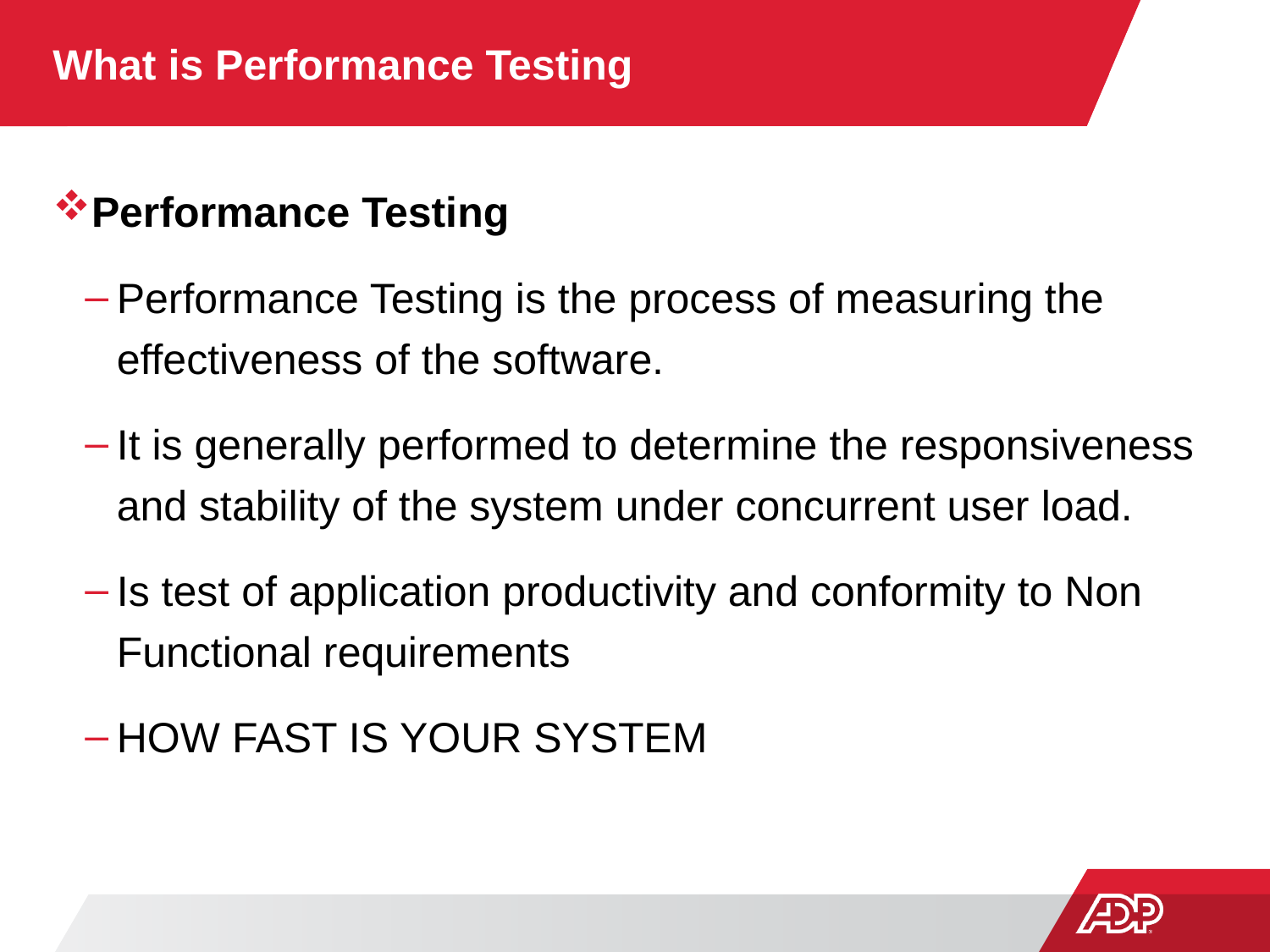

# What is Performance Testing
Performance Testing
Performance Testing is the process of measuring the effectiveness of the software.
It is generally performed to determine the responsiveness and stability of the system under concurrent user load.
Is test of application productivity and conformity to Non Functional requirements
HOW FAST IS YOUR SYSTEM